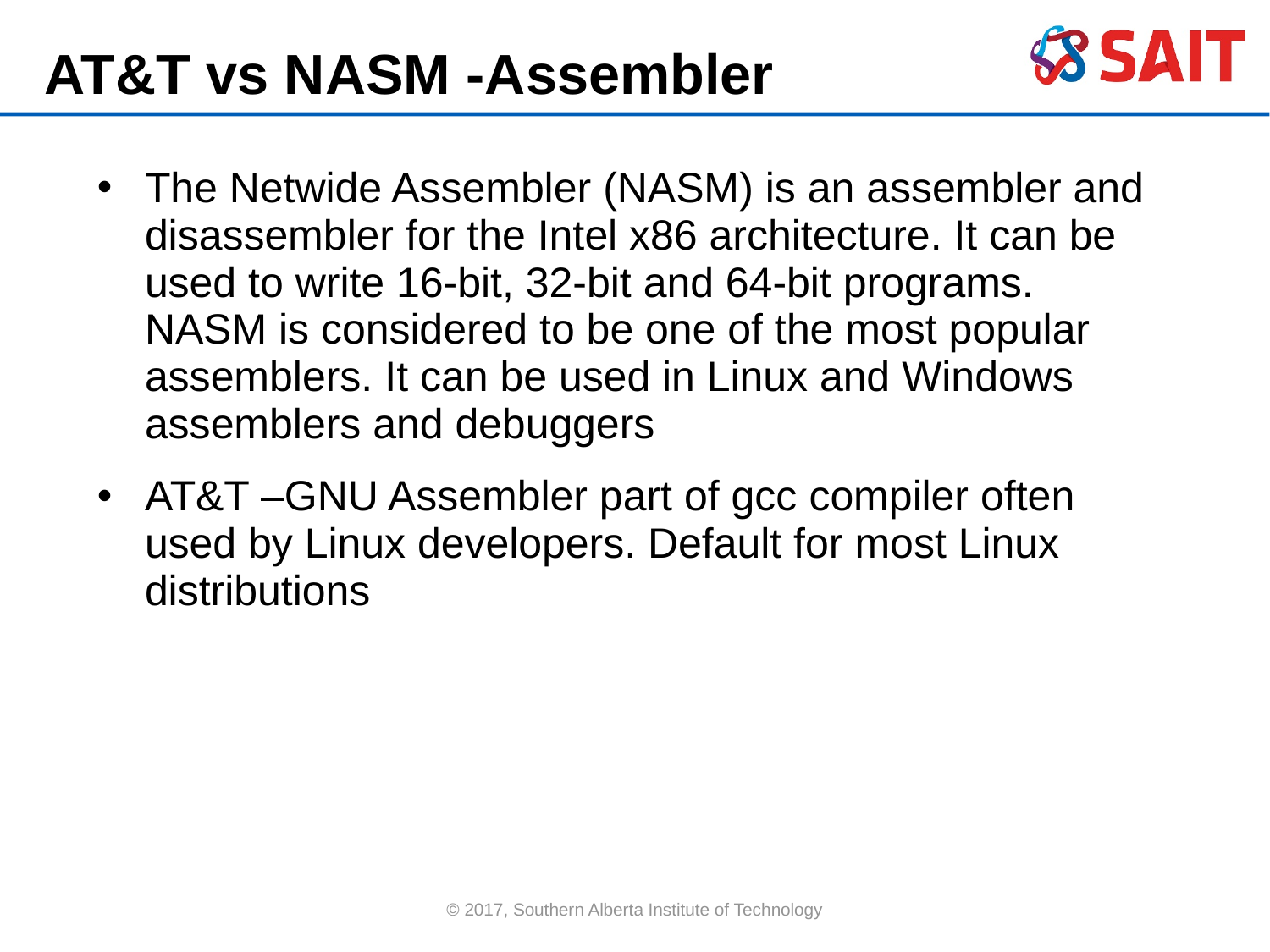

AT&T vs NASM -Assembler
The Netwide Assembler (NASM) is an assembler and disassembler for the Intel x86 architecture. It can be used to write 16-bit, 32-bit and 64-bit programs. NASM is considered to be one of the most popular assemblers. It can be used in Linux and Windows assemblers and debuggers
AT&T –GNU Assembler part of gcc compiler often used by Linux developers. Default for most Linux distributions